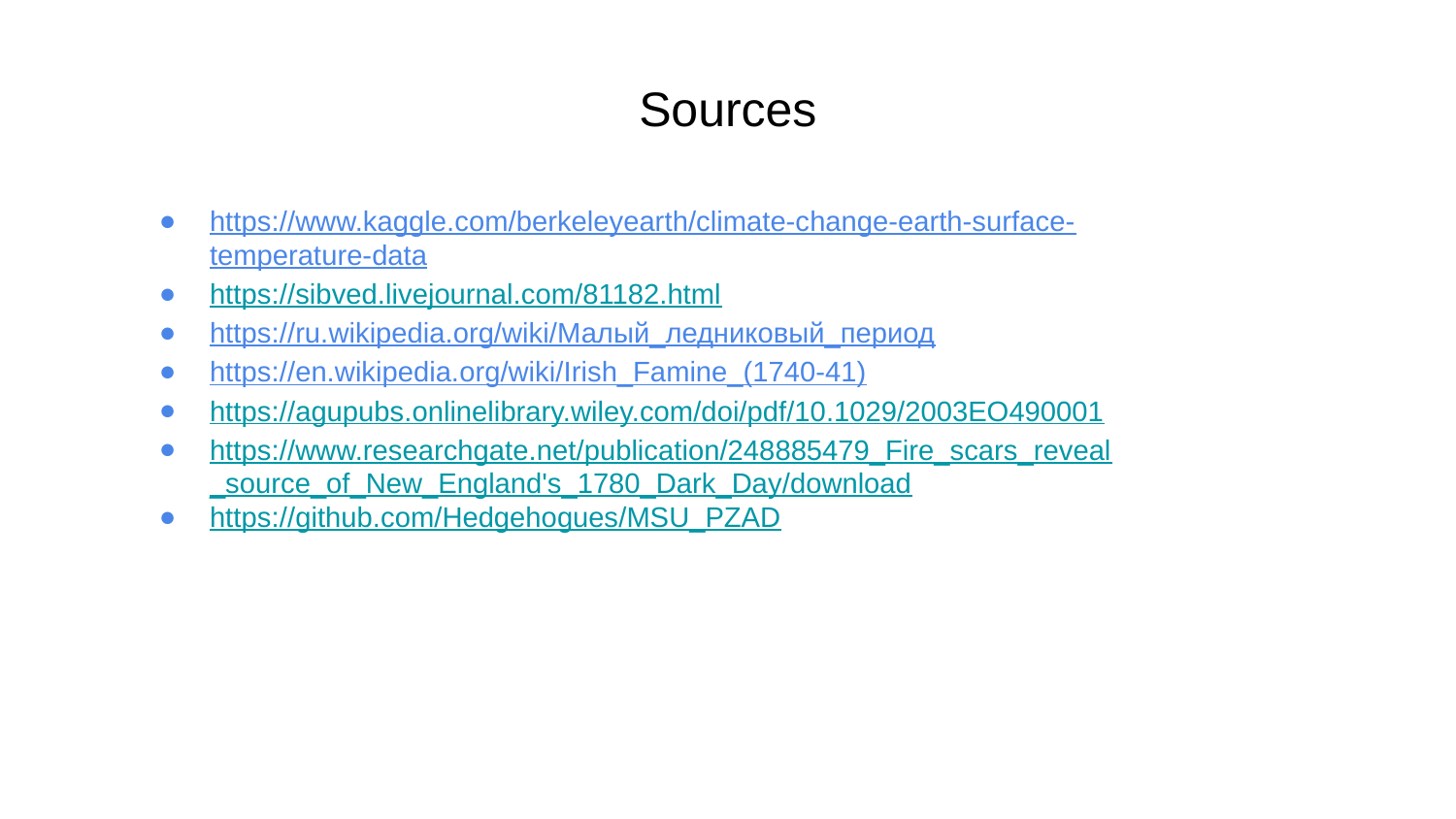

Sources
https://www.kaggle.com/berkeleyearth/climate-change-earth-surface-temperature-data
https://sibved.livejournal.com/81182.html
https://ru.wikipedia.org/wiki/Малый_ледниковый_период
https://en.wikipedia.org/wiki/Irish_Famine_(1740-41)
https://agupubs.onlinelibrary.wiley.com/doi/pdf/10.1029/2003EO490001
https://www.researchgate.net/publication/248885479_Fire_scars_reveal_source_of_New_England's_1780_Dark_Day/download
https://github.com/Hedgehogues/MSU_PZAD